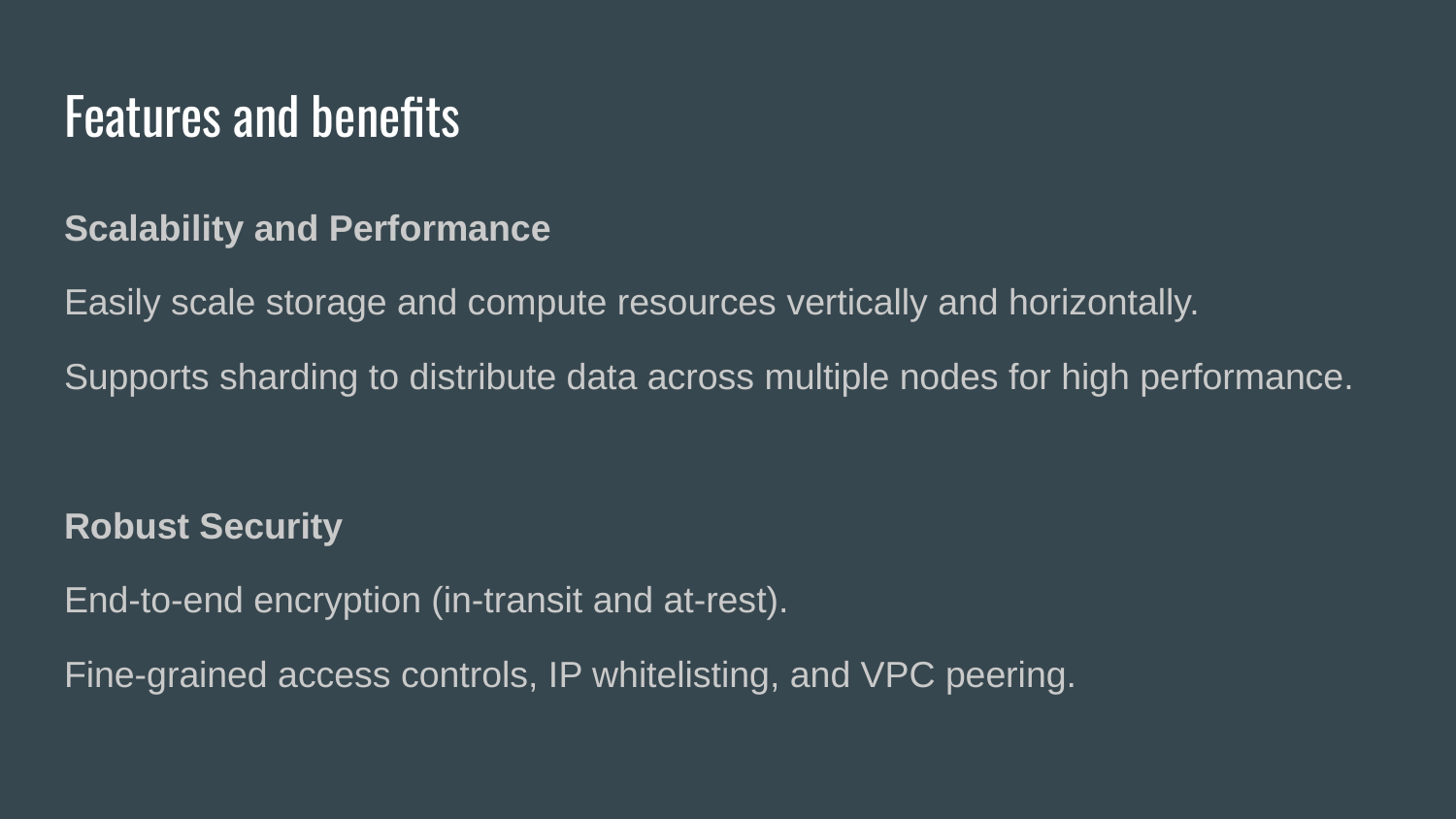

# Features and benefits
Scalability and Performance
Easily scale storage and compute resources vertically and horizontally.
Supports sharding to distribute data across multiple nodes for high performance.

Robust Security
End-to-end encryption (in-transit and at-rest).
Fine-grained access controls, IP whitelisting, and VPC peering.